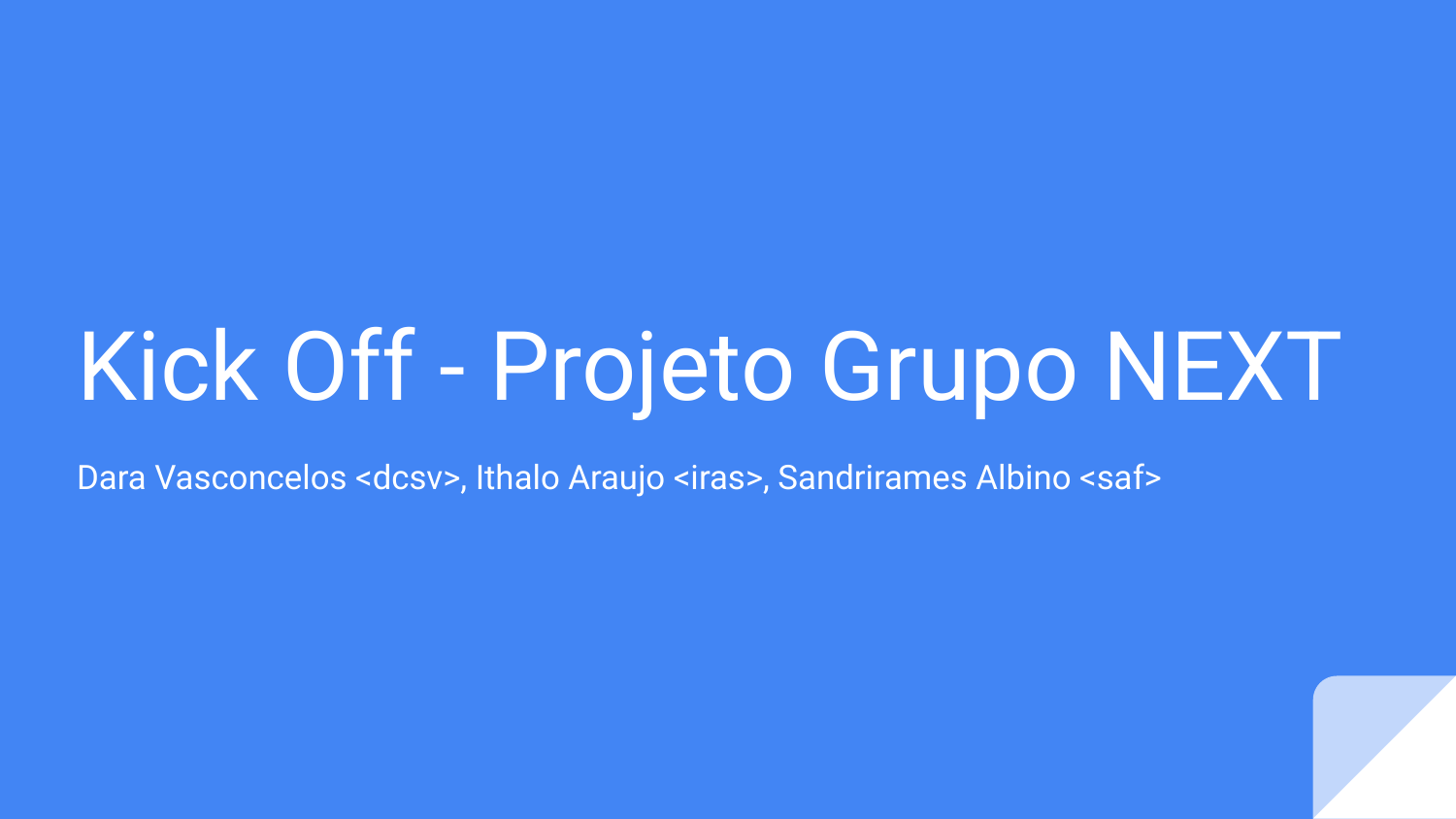

# Kick Off - Projeto Grupo NEXT
Dara Vasconcelos <dcsv>, Ithalo Araujo <iras>, Sandrirames Albino <saf>